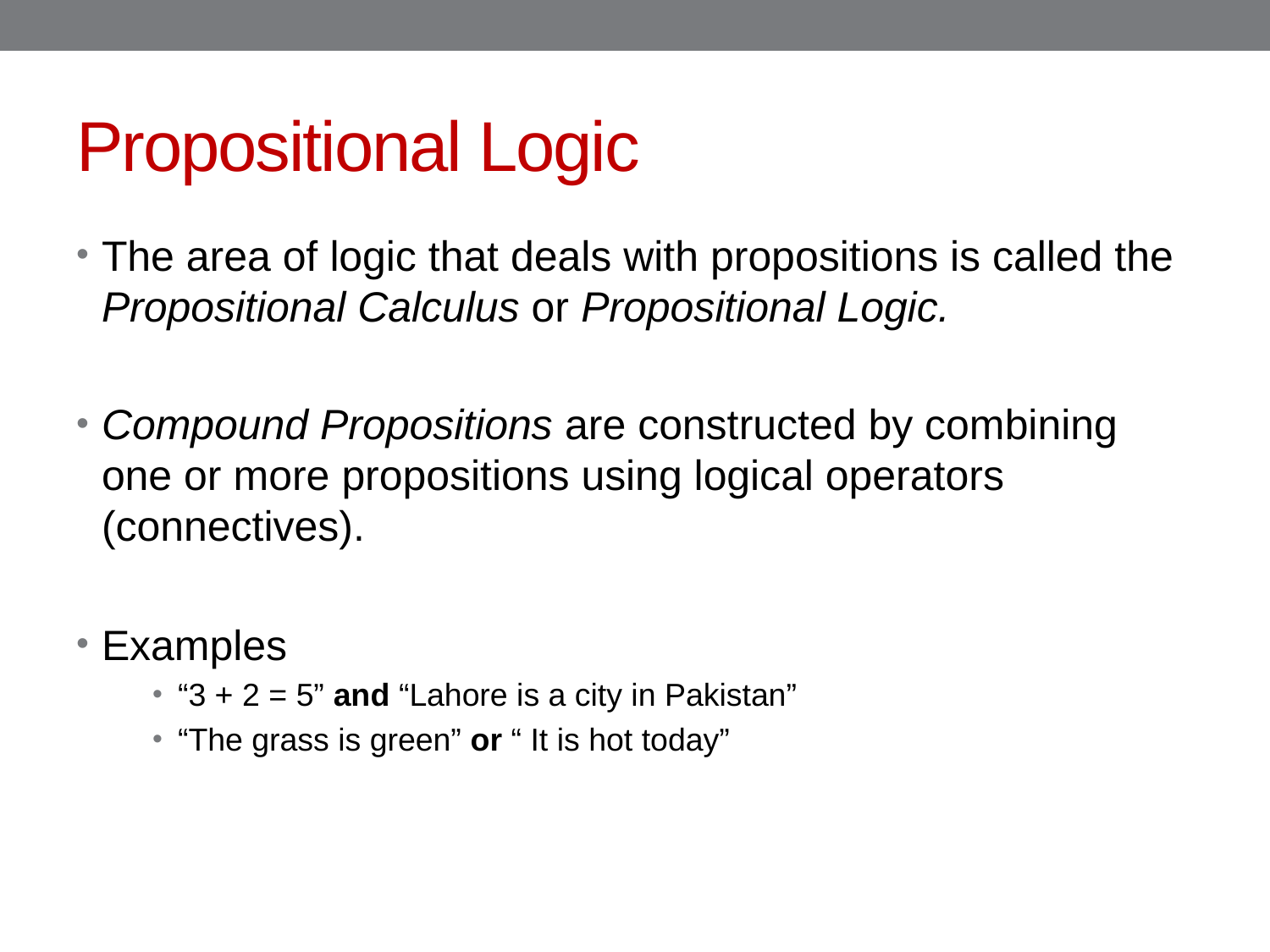

# Propositional Logic
The area of logic that deals with propositions is called the Propositional Calculus or Propositional Logic.

Compound Propositions are constructed by combining one or more propositions using logical operators (connectives).

Examples
“3 + 2 = 5” and “Lahore is a city in Pakistan”
“The grass is green” or “ It is hot today”